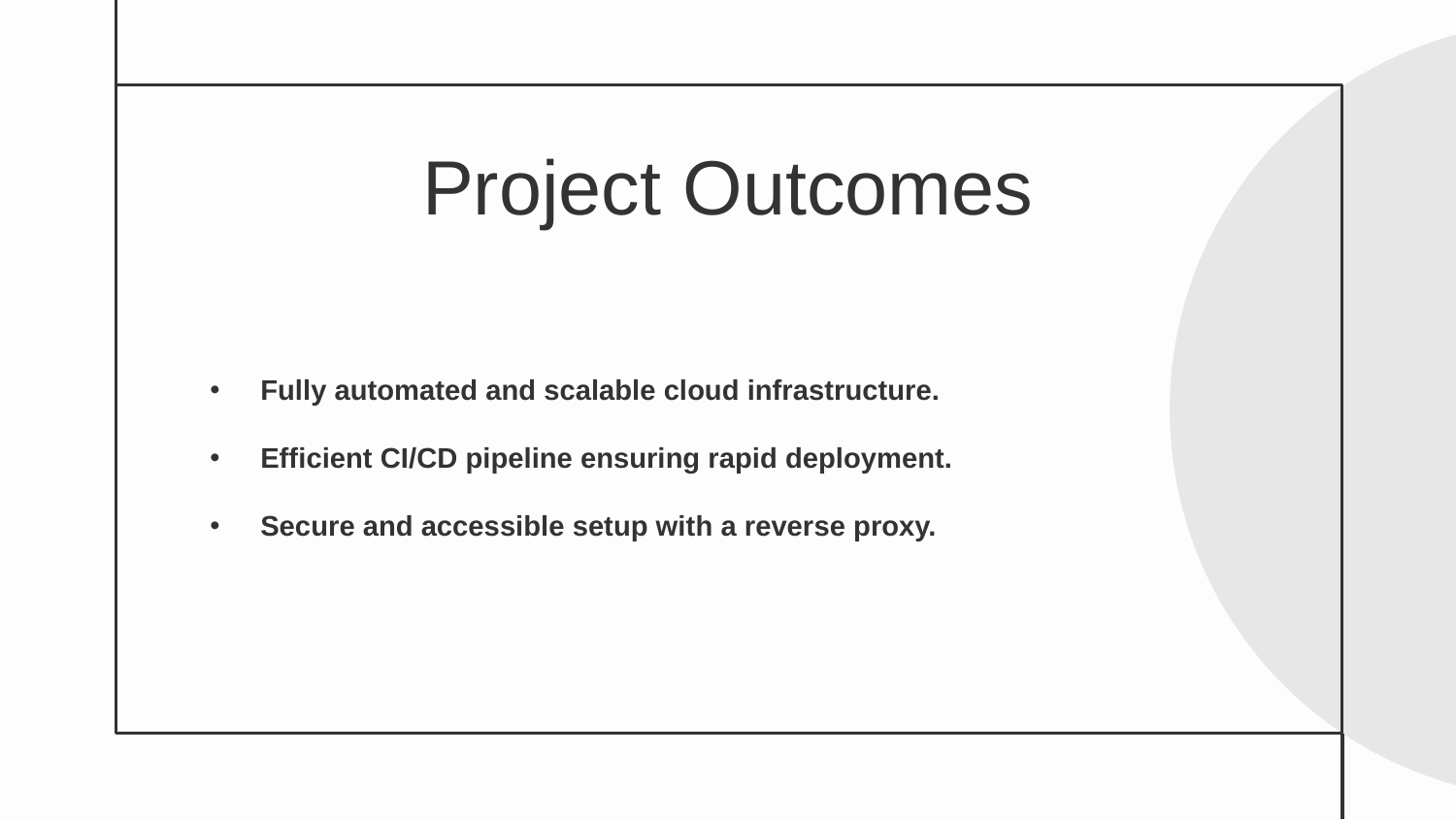

# Project Outcomes
Fully automated and scalable cloud infrastructure.
Efficient CI/CD pipeline ensuring rapid deployment.
Secure and accessible setup with a reverse proxy.